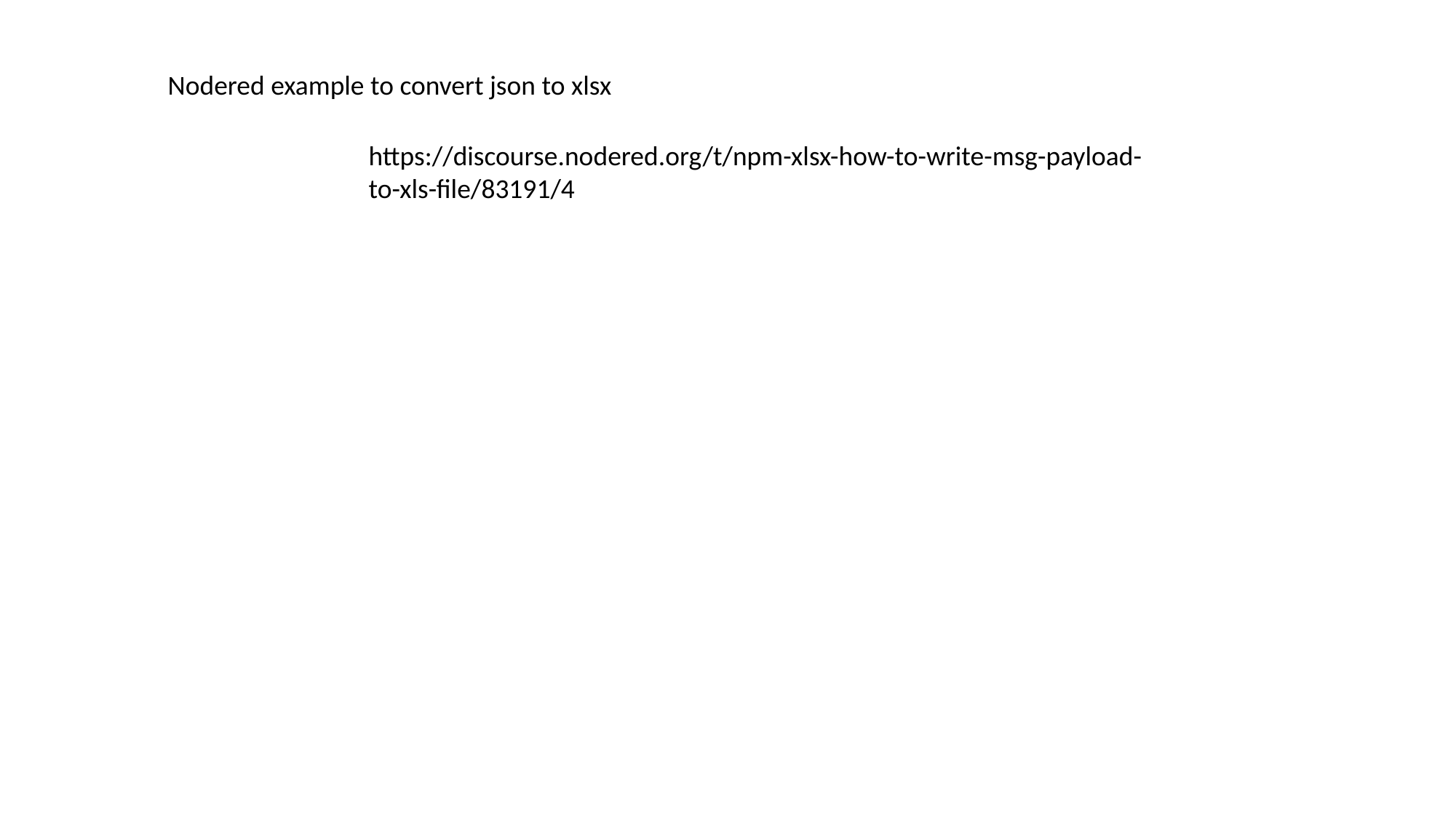

Nodered example to convert json to xlsx
https://discourse.nodered.org/t/npm-xlsx-how-to-write-msg-payload-to-xls-file/83191/4